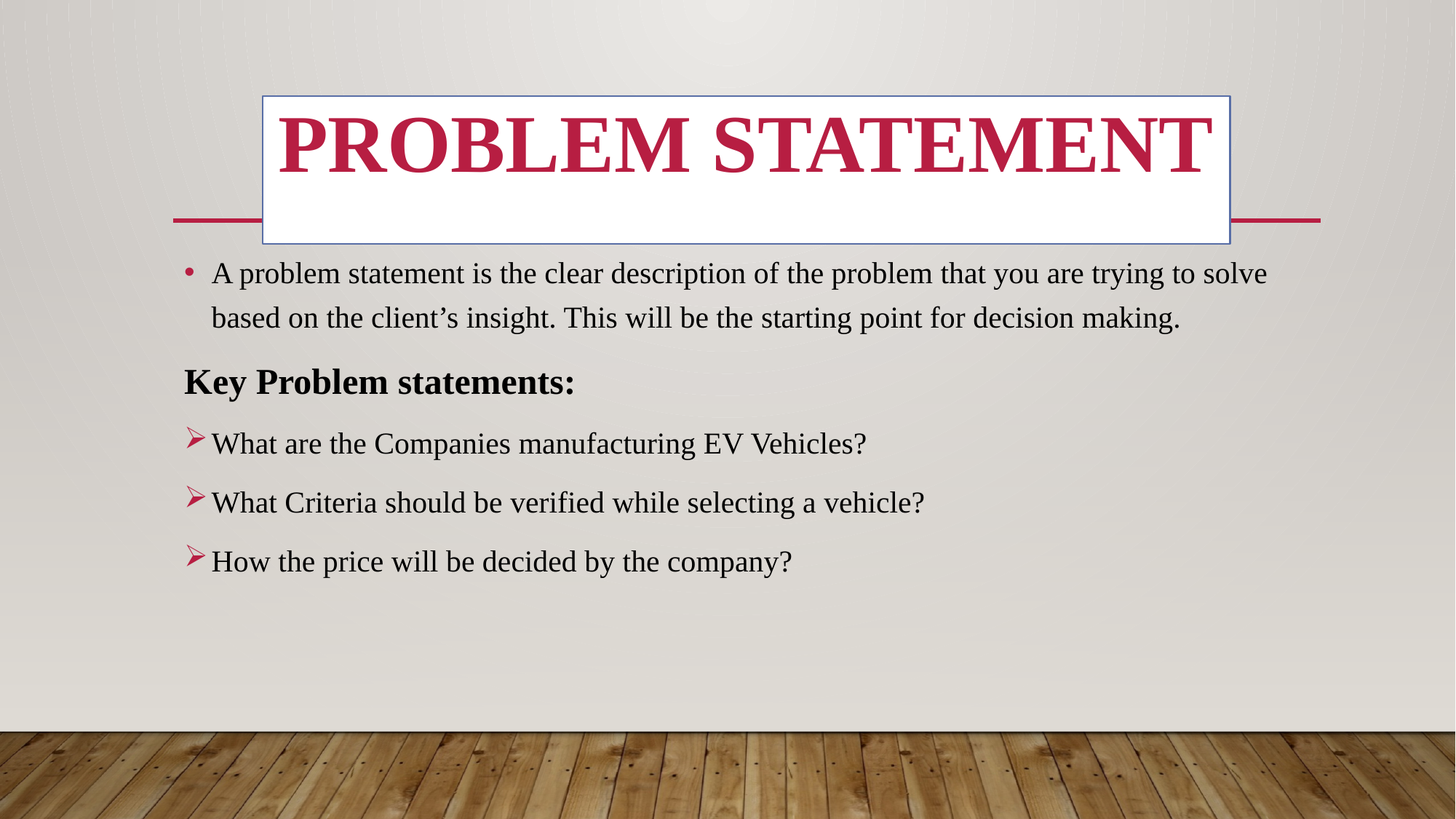

# Problem Statement
A problem statement is the clear description of the problem that you are trying to solve based on the client’s insight. This will be the starting point for decision making.
Key Problem statements:
What are the Companies manufacturing EV Vehicles?
What Criteria should be verified while selecting a vehicle?
How the price will be decided by the company?